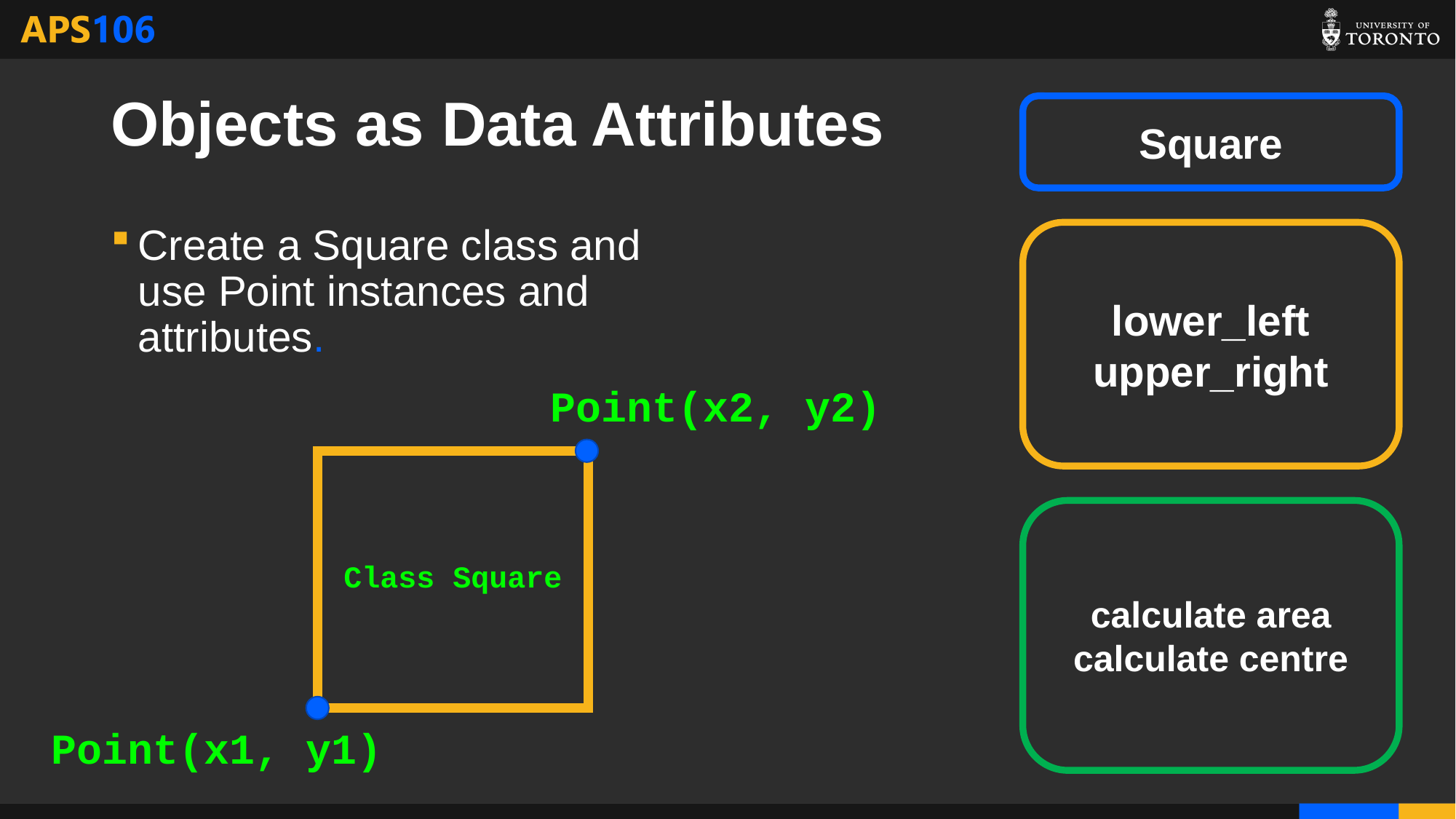

# Objects as Data Attributes
Square
Create a Square class and use Point instances and attributes.
lower_left
upper_right
Point(x2, y2)

calculate area
calculate centre
Class Square

Point(x1, y1)